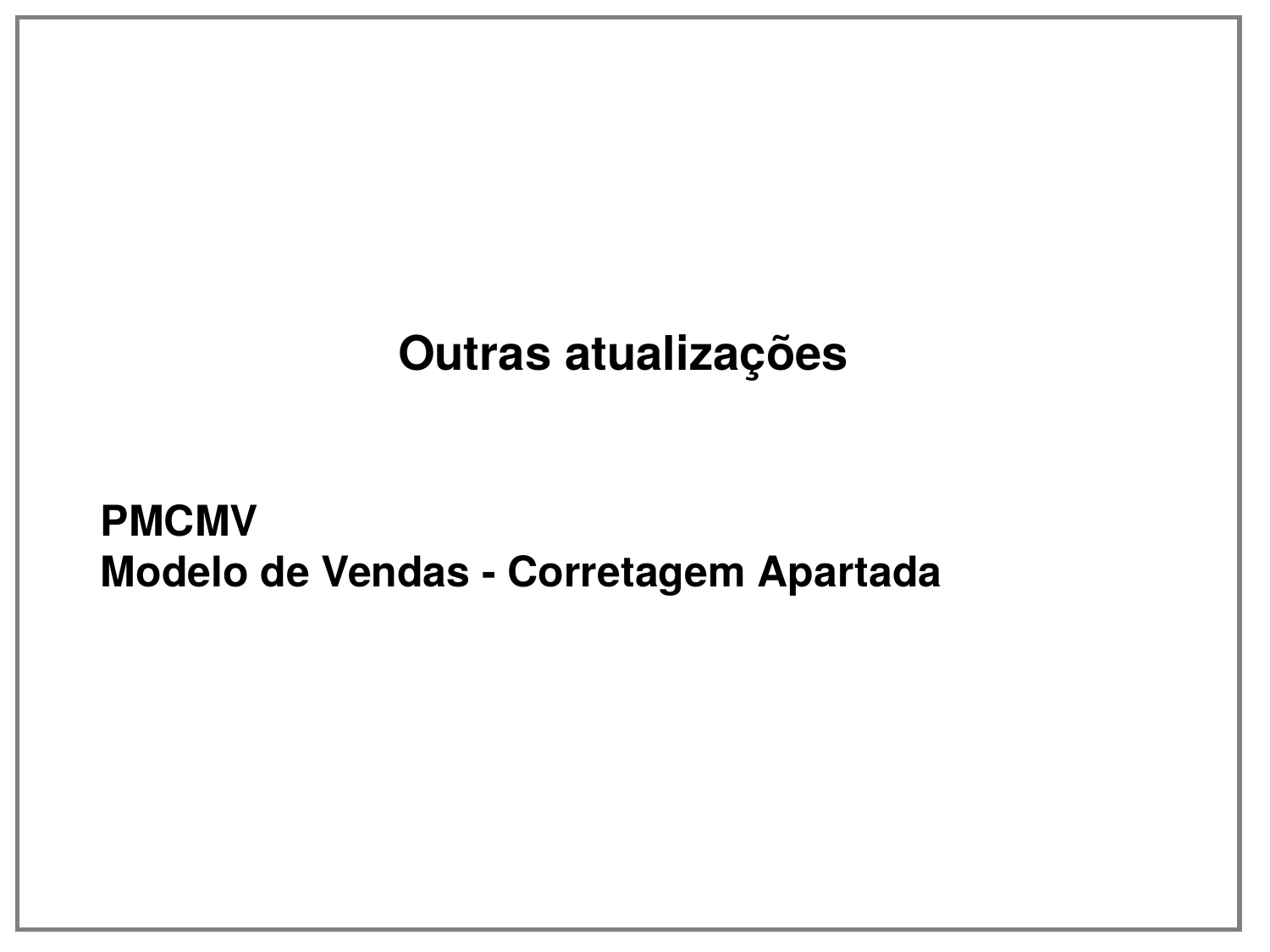

Outras atualizações

PMCMV
Modelo de Vendas - Corretagem Apartada